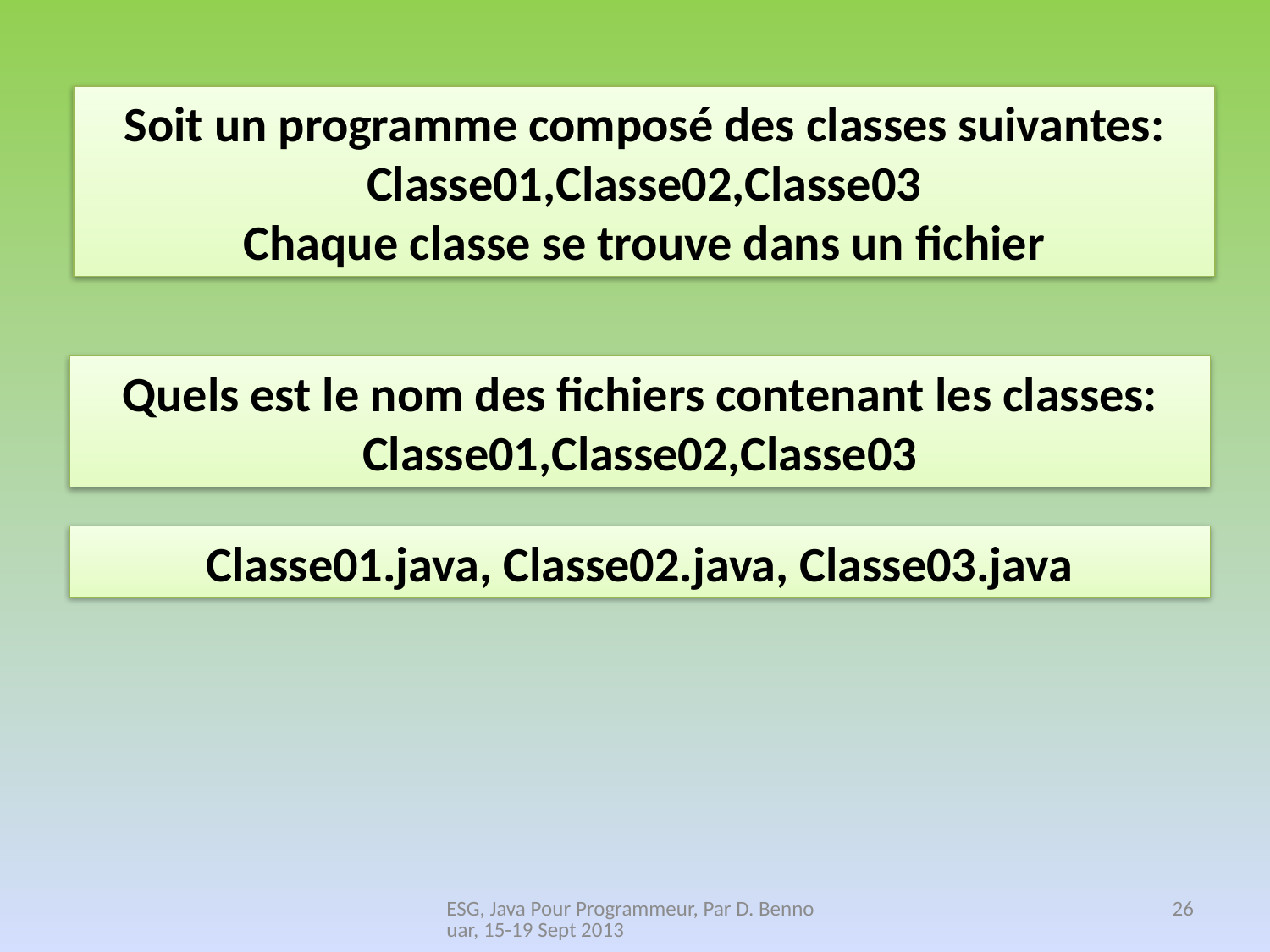

Soit un programme composé des classes suivantes:
Classe01,Classe02,Classe03
Chaque classe se trouve dans un fichier
Quels est le nom des fichiers contenant les classes:
Classe01,Classe02,Classe03
Classe01.java, Classe02.java, Classe03.java
ESG, Java Pour Programmeur, Par D. Bennouar, 15-19 Sept 2013
26